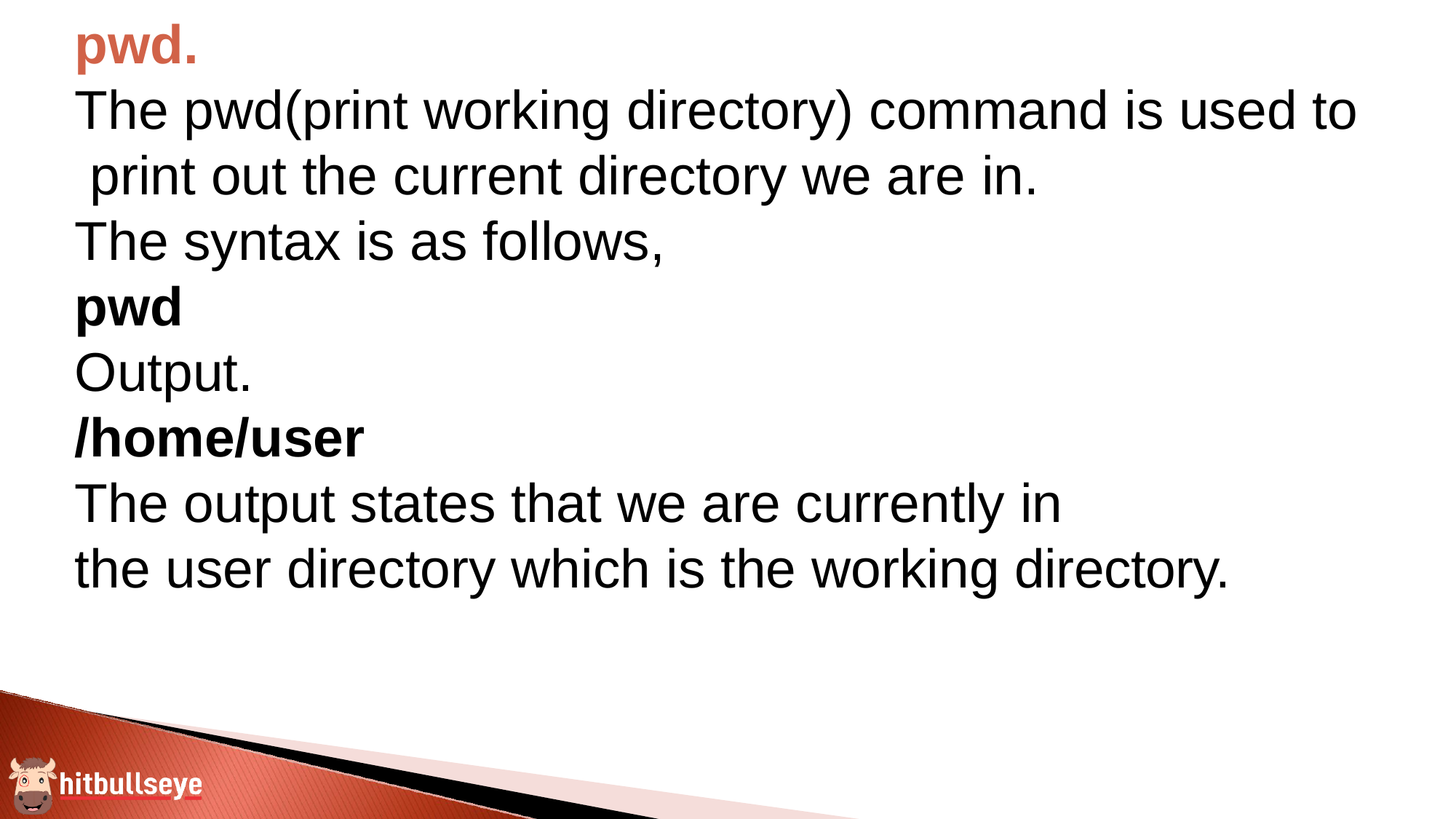

pwd.
The pwd(print working directory) command is used to  print out the current directory we are in.
The syntax is as follows,
pwd
Output.
/home/user
The output states that we are currently in
the user directory which is the working directory.